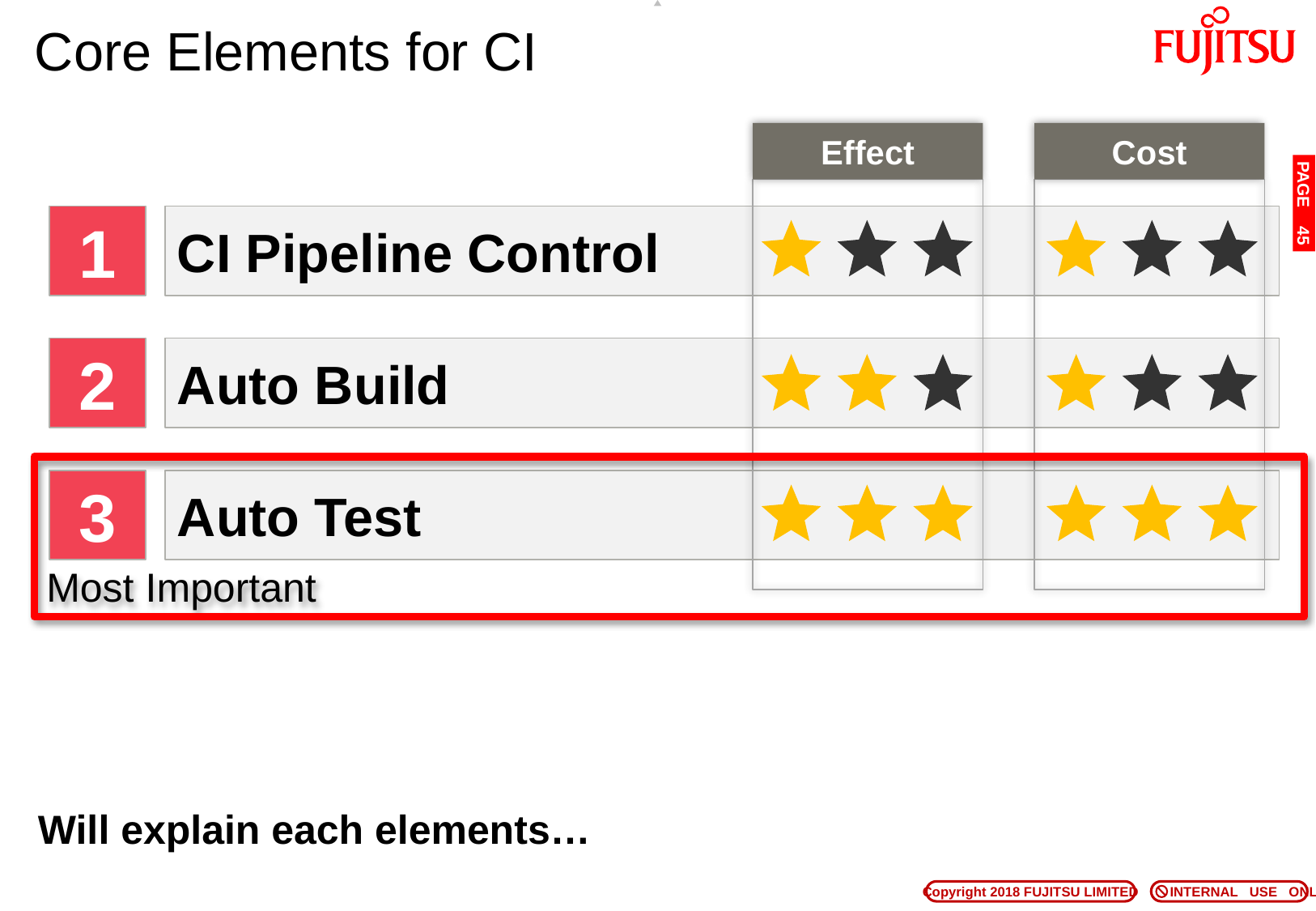

# Core Elements for CI
Effect
Cost

PAGE    45
1
CI Pipeline Control

2
Auto Build

Most Important
3
Auto Test

Will explain each elements…